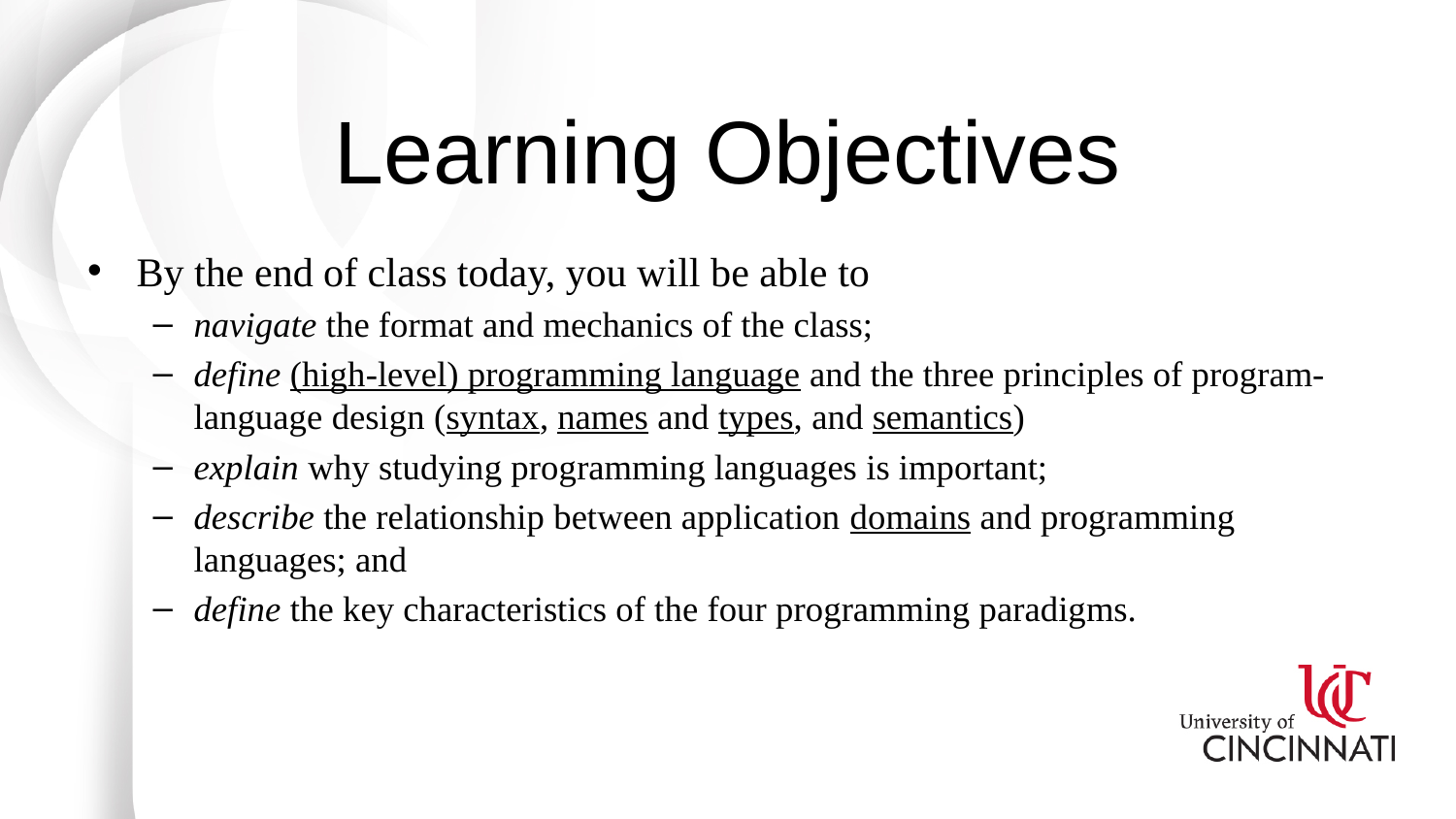

# Learning Objectives
By the end of class today, you will be able to
navigate the format and mechanics of the class;
define (high-level) programming language and the three principles of program-language design (syntax, names and types, and semantics)
explain why studying programming languages is important;
describe the relationship between application domains and programming languages; and
define the key characteristics of the four programming paradigms.